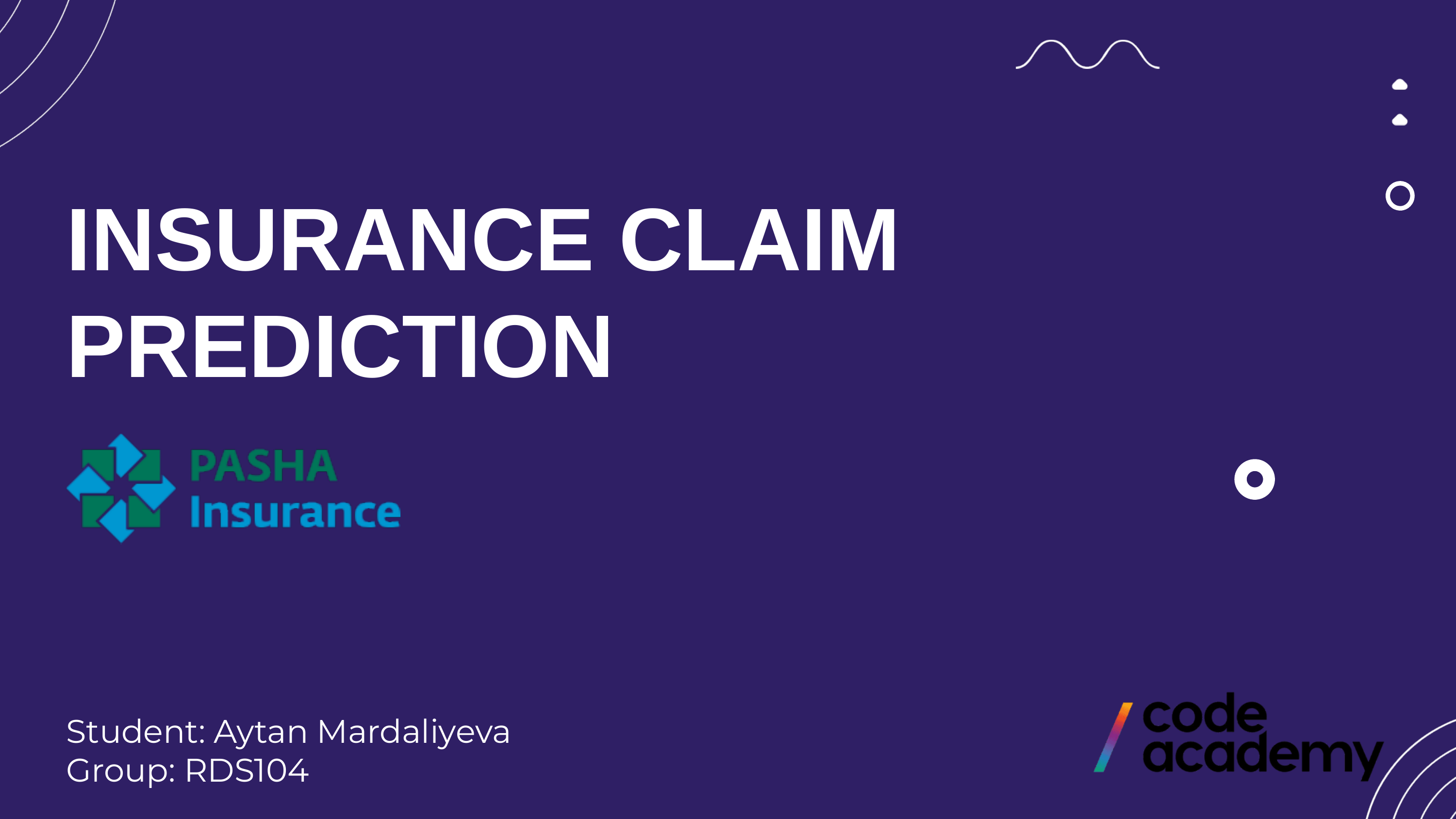

INSURANCE CLAIM PREDICTION

Student: Aytan Mardaliyeva
Group: RDS104

PASHA INSURANCE